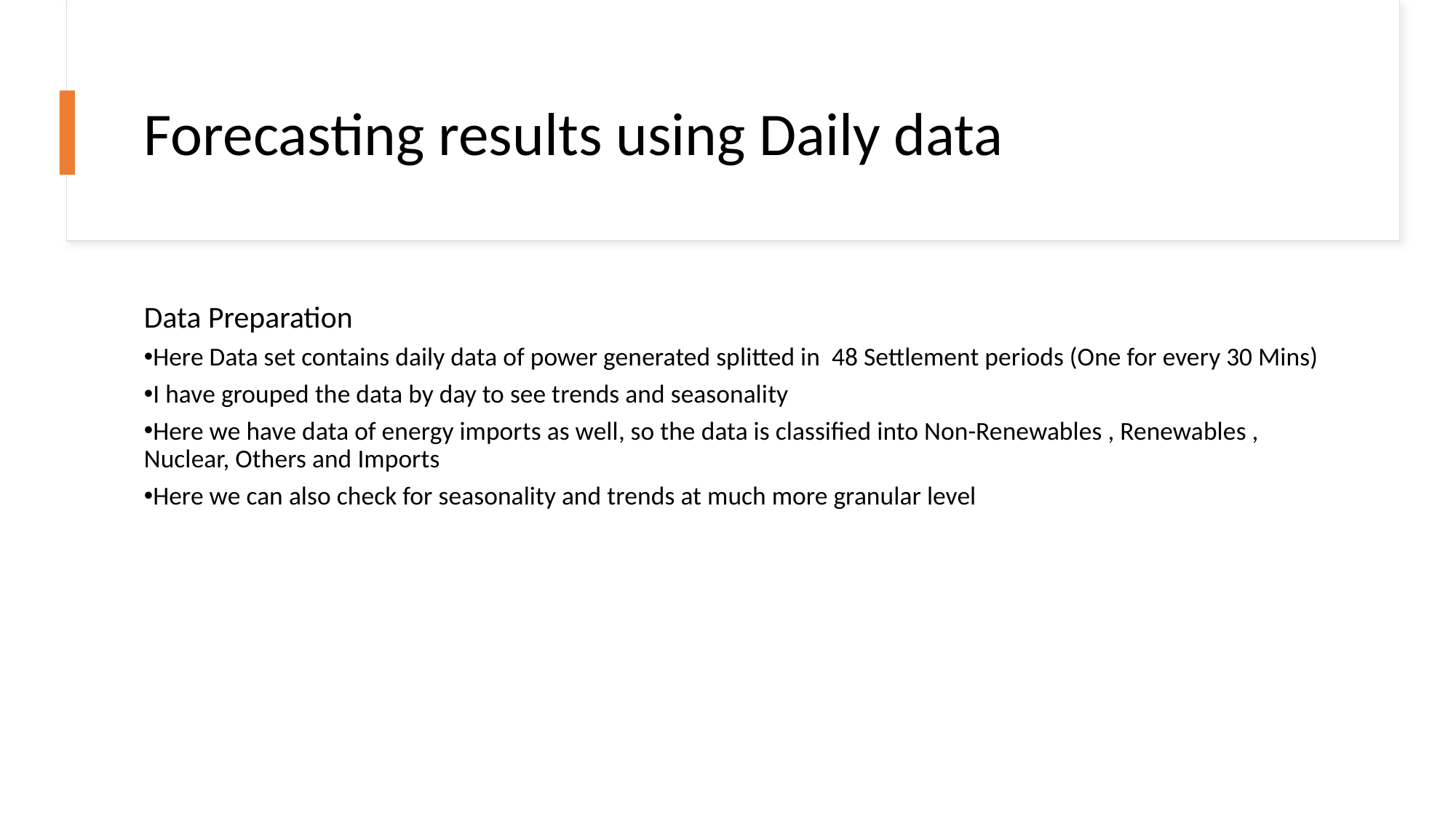

Forecasting results using Daily data

Data Preparation
Here Data set contains daily data of power generated splitted in  48 Settlement periods (One for every 30 Mins)
I have grouped the data by day to see trends and seasonality
Here we have data of energy imports as well, so the data is classified into Non-Renewables , Renewables , Nuclear, Others and Imports
Here we can also check for seasonality and trends at much more granular level